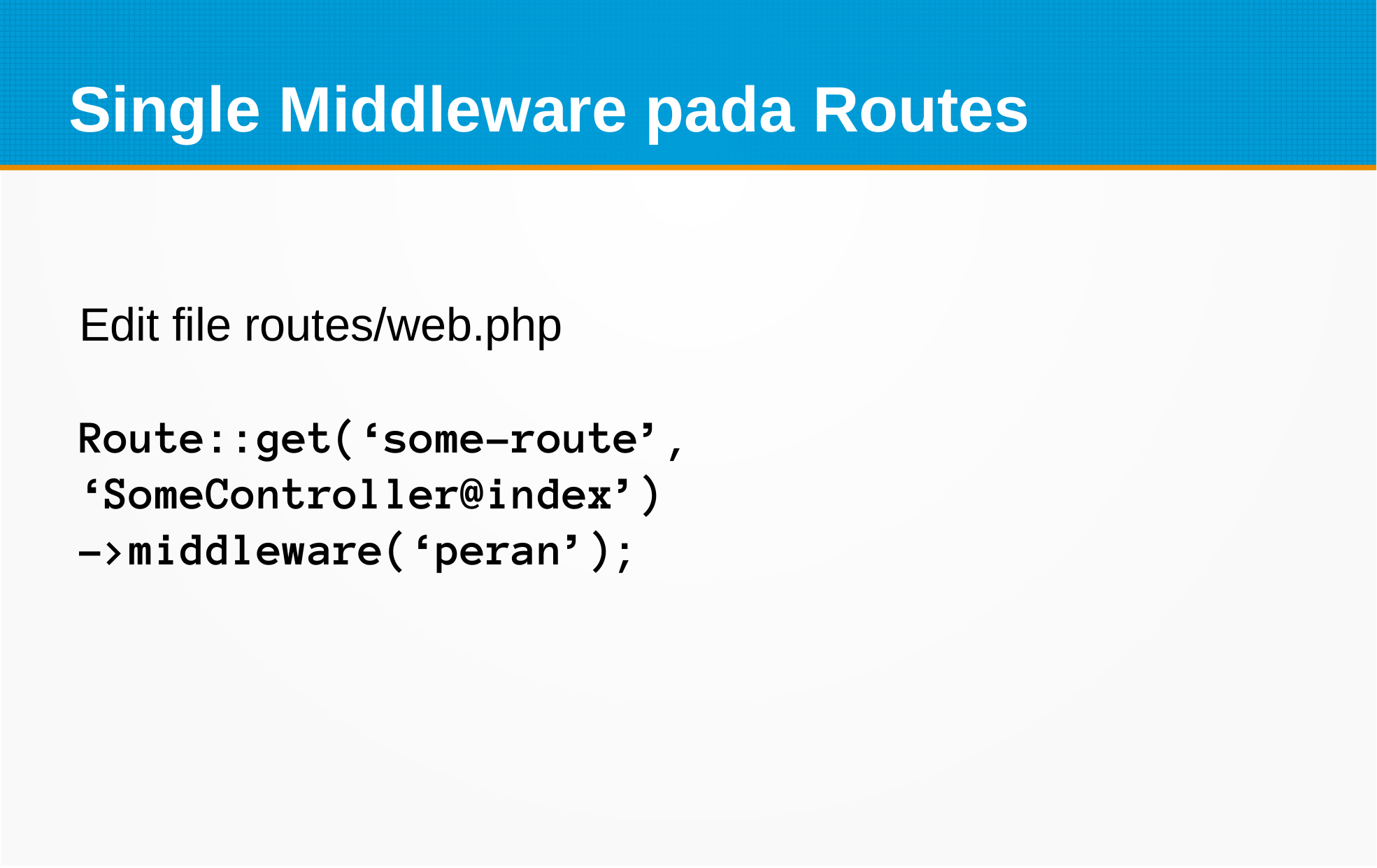

Single Middleware pada Routes
Edit file routes/web.php

Route::get(‘some-route’, ‘SomeController@index’)
->middleware(‘peran’);